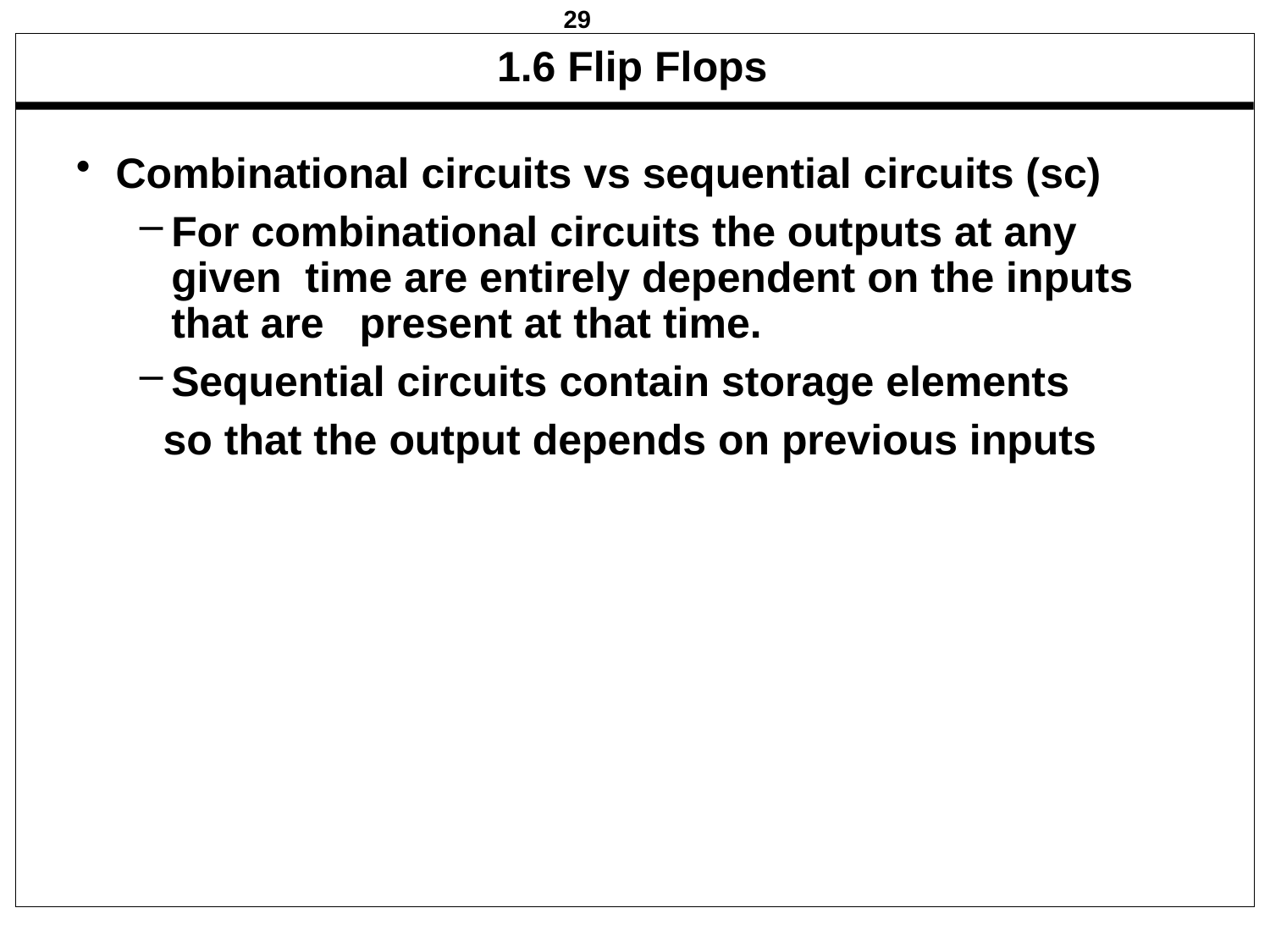

# 1.6 Flip Flops
Combinational circuits vs sequential circuits (sc)
For combinational circuits the outputs at any given  time are entirely dependent on the inputs that are   present at that time.
Sequential circuits contain storage elements
  so that the output depends on previous inputs